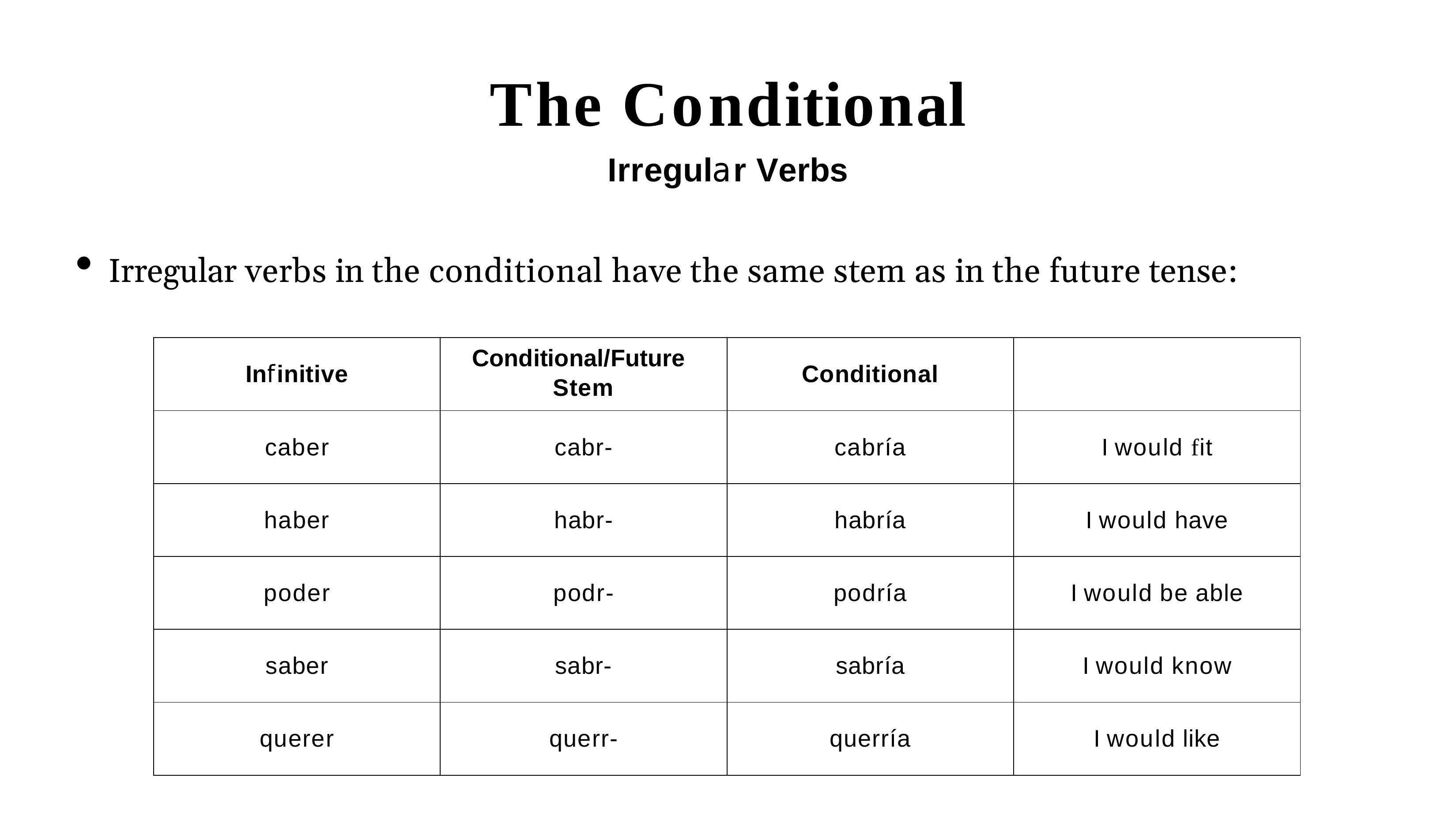

# The Conditional
Irregular Verbs
Irregular verbs in the conditional have the same stem as in the future tense:
| Infinitive | Conditional/Future Stem | Conditional |  |
| --- | --- | --- | --- |
| caber | cabr- | cabría | I would fit |
| haber | habr- | habría | I would have |
| poder | podr- | podría | I would be able |
| saber | sabr- | sabría | I would know |
| querer | querr- | querría | I would like |